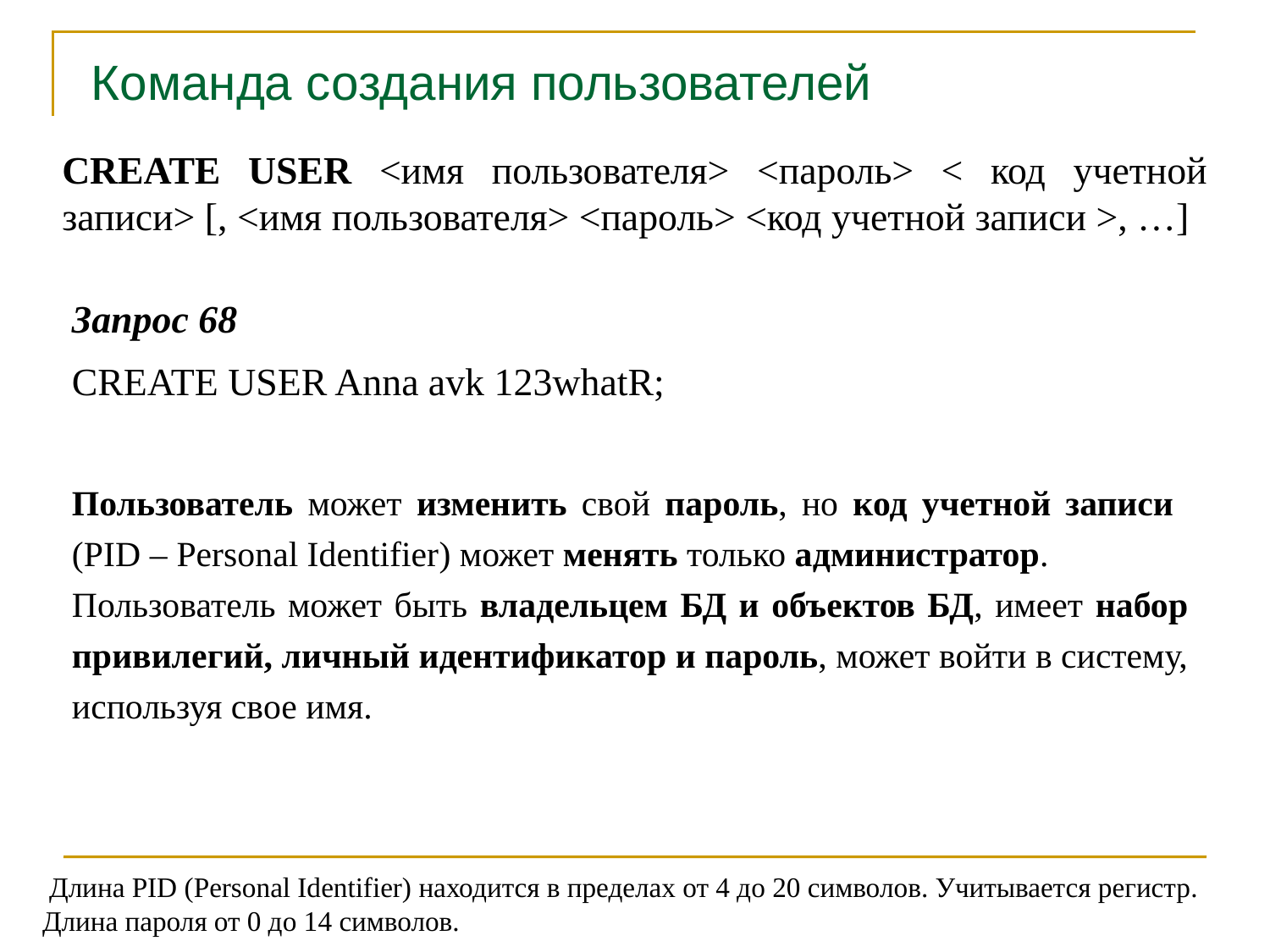

Команда создания пользователей
CREATE USER <имя пользователя> <пароль> < код учетной записи> [, <имя пользователя> <пароль> <код учетной записи >, …]
Запрос 68
Create User Anna avk 123whatR;
Пользователь может изменить свой пароль, но код учетной записи  (PID – Personal Identifier) может менять только администратор.
Пользователь может быть владельцем БД и объектов БД, имеет набор привилегий, личный идентификатор и пароль, может войти в систему, используя свое имя.
 Длина PID (Personal Identifier) находится в пределах от 4 до 20 символов. Учитывается регистр.
Длина пароля от 0 до 14 символов.
20